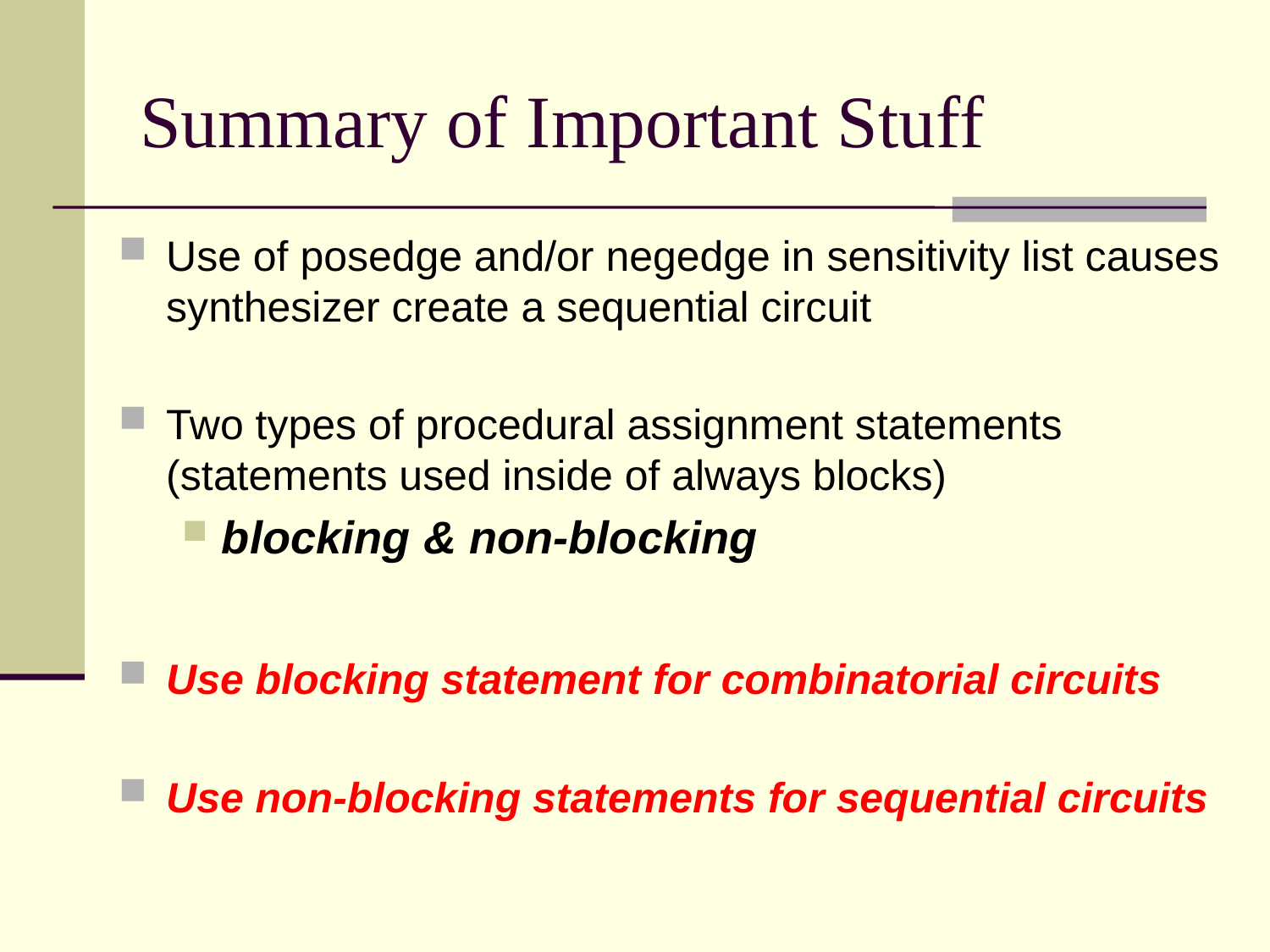

# Summary of Important Stuff
Use of posedge and/or negedge in sensitivity list causes synthesizer create a sequential circuit

Two types of procedural assignment statements (statements used inside of always blocks)
blocking & non-blocking

Use blocking statement for combinatorial circuits

Use non-blocking statements for sequential circuits